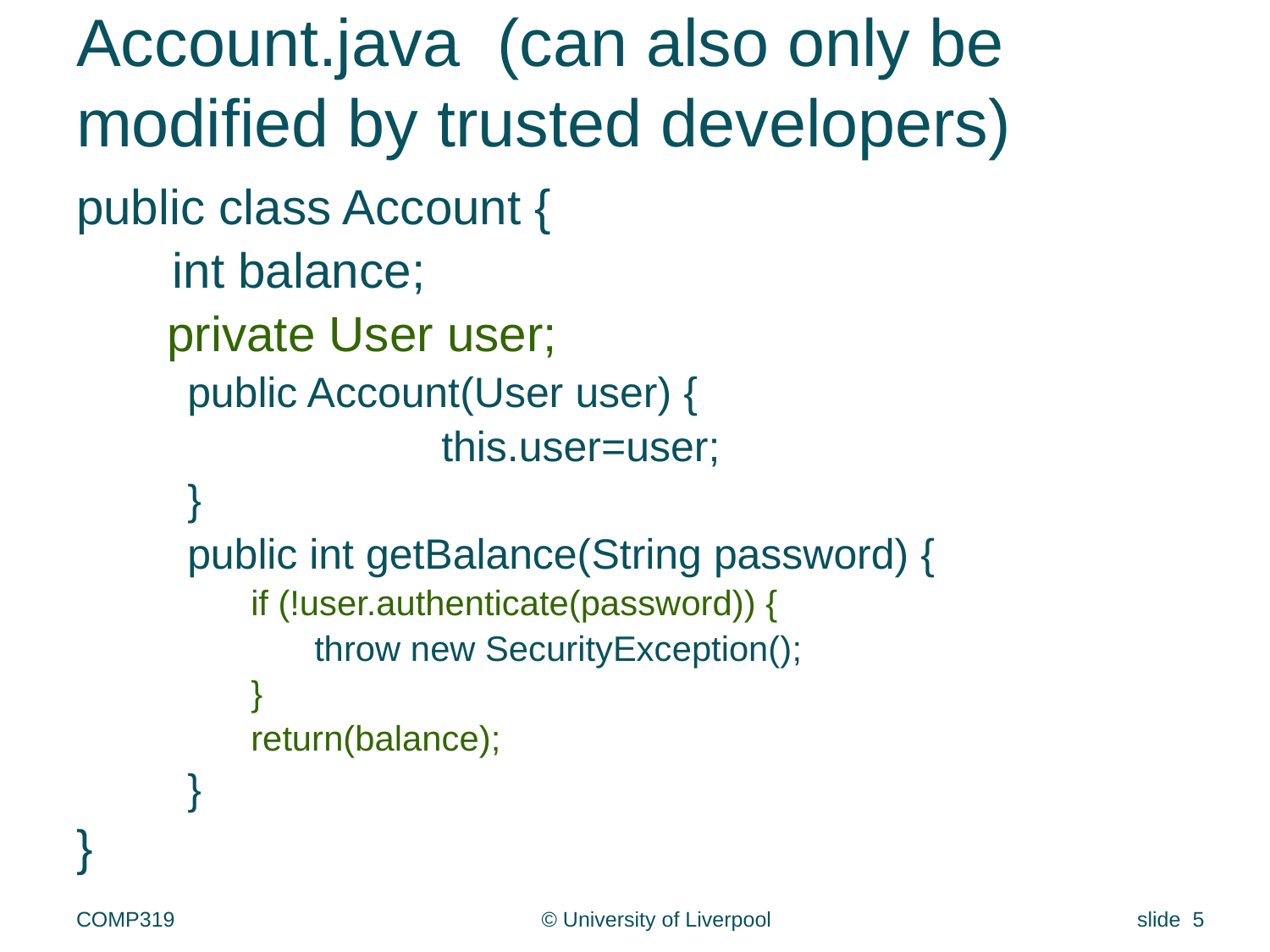

# Account.java  (can also only be modified by trusted developers)
public class Account {
       int balance;
  private User user;
public Account(User user) {
		this.user=user;
}
public int getBalance(String password) {
if (!user.authenticate(password)) {
throw new SecurityException();
}
return(balance);
}
}
COMP319
© University of Liverpool
slide  5